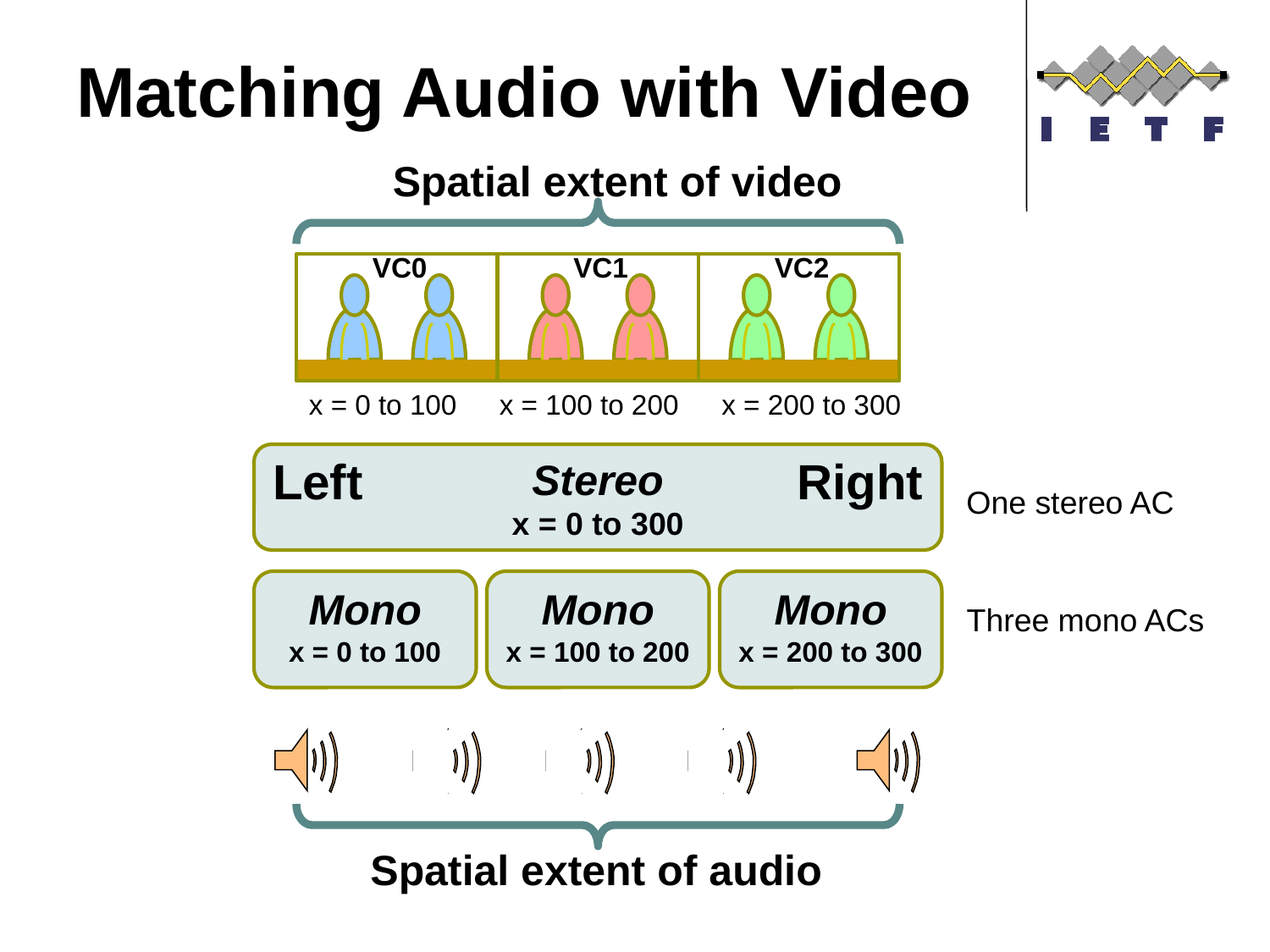

# Matching Audio with Video
Spatial extent of video
VC0
VC1
VC2

x = 0 to 100
x = 100 to 200
x = 200 to 300
Stereo
x = 0 to 300
Left
Right
One stereo AC

Mono
x = 0 to 100
Mono
x = 100 to 200
Mono
x = 200 to 300
Three mono ACs

Spatial extent of audio